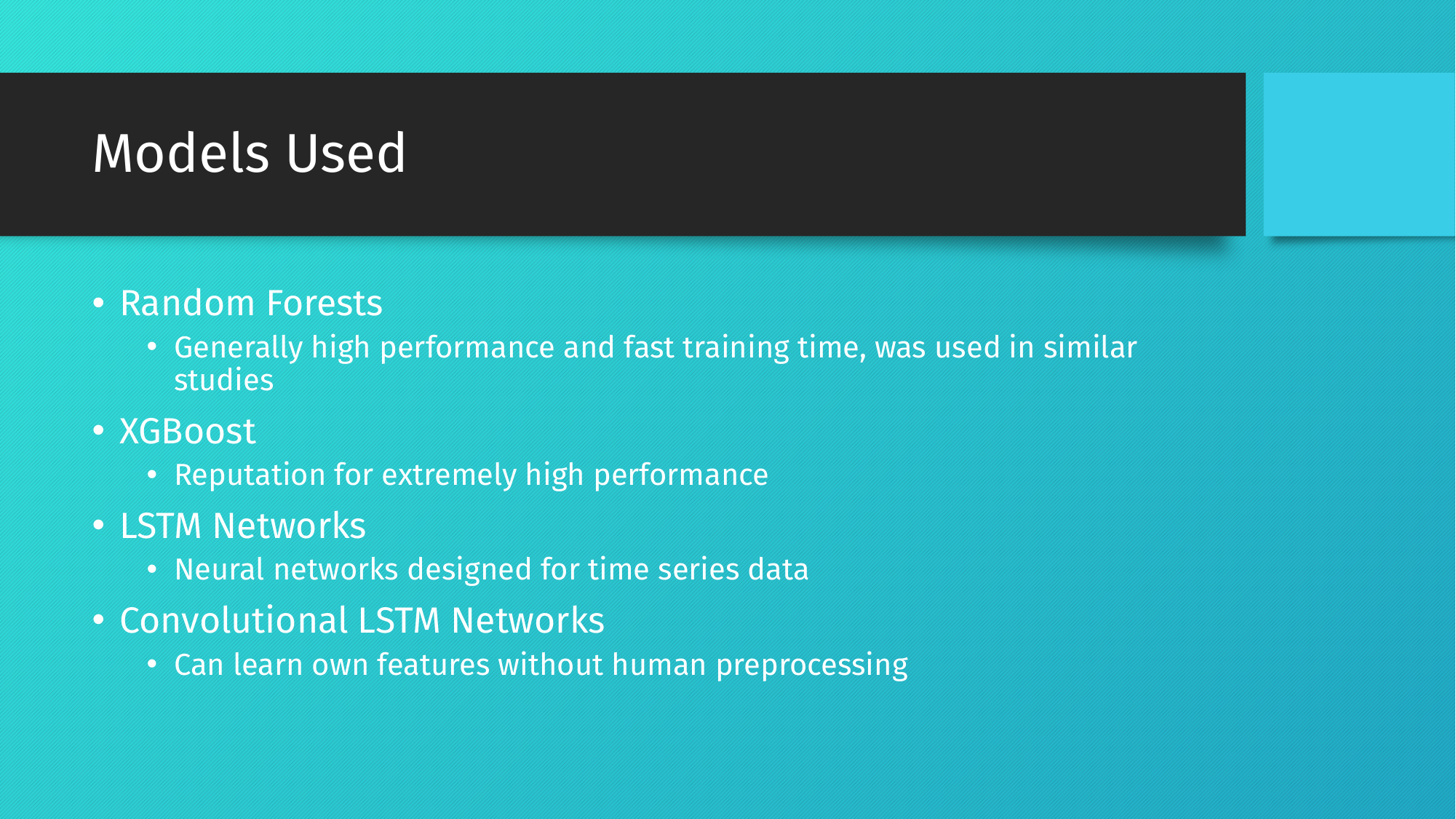

# Models Used
Random Forests
Generally high performance and fast training time, was used in similar studies
XGBoost
Reputation for extremely high performance
LSTM Networks
Neural networks designed for time series data
Convolutional LSTM Networks
Can learn own features without human preprocessing